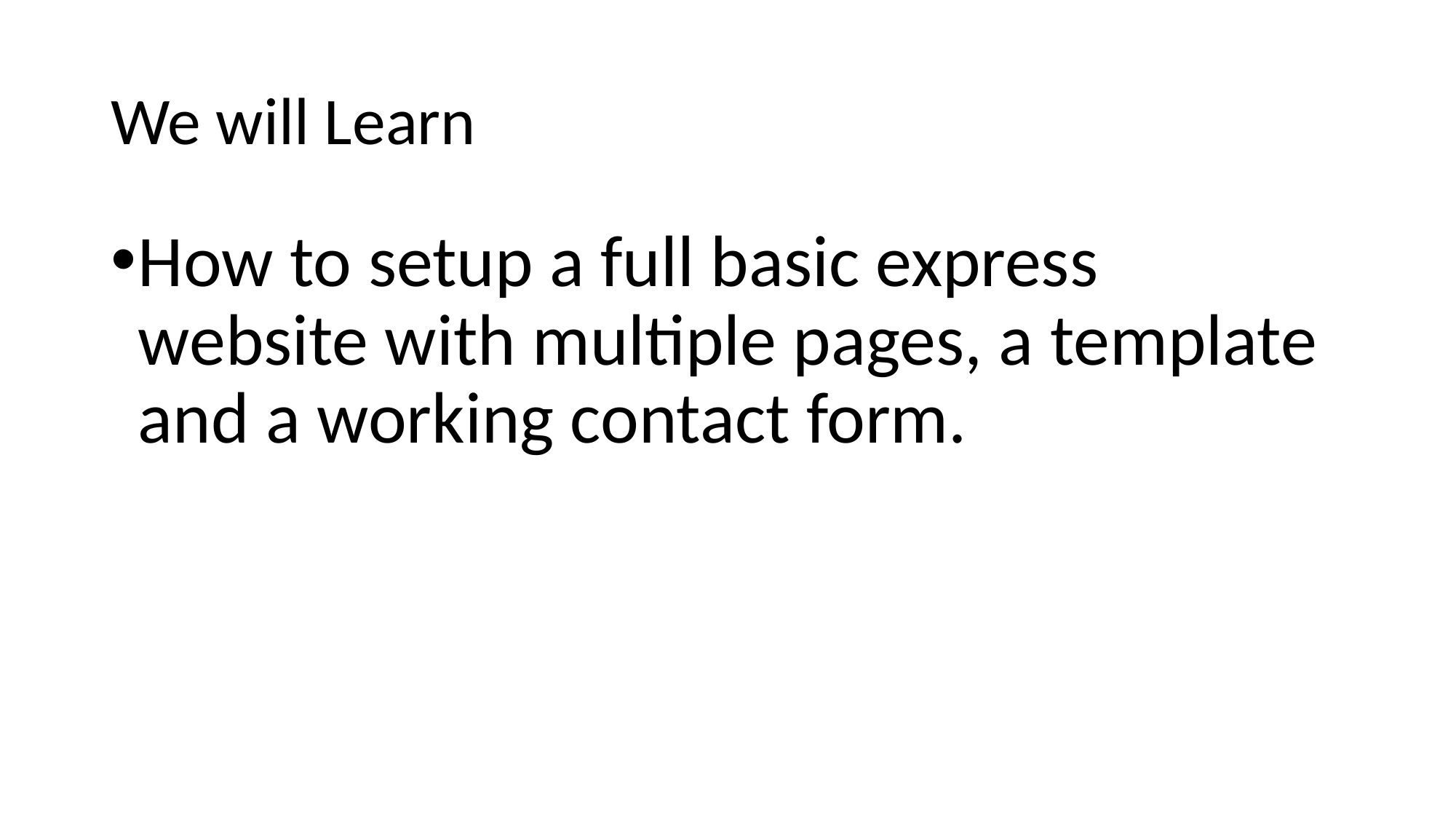

# We will Learn
How to setup a full basic express website with multiple pages, a template and a working contact form.